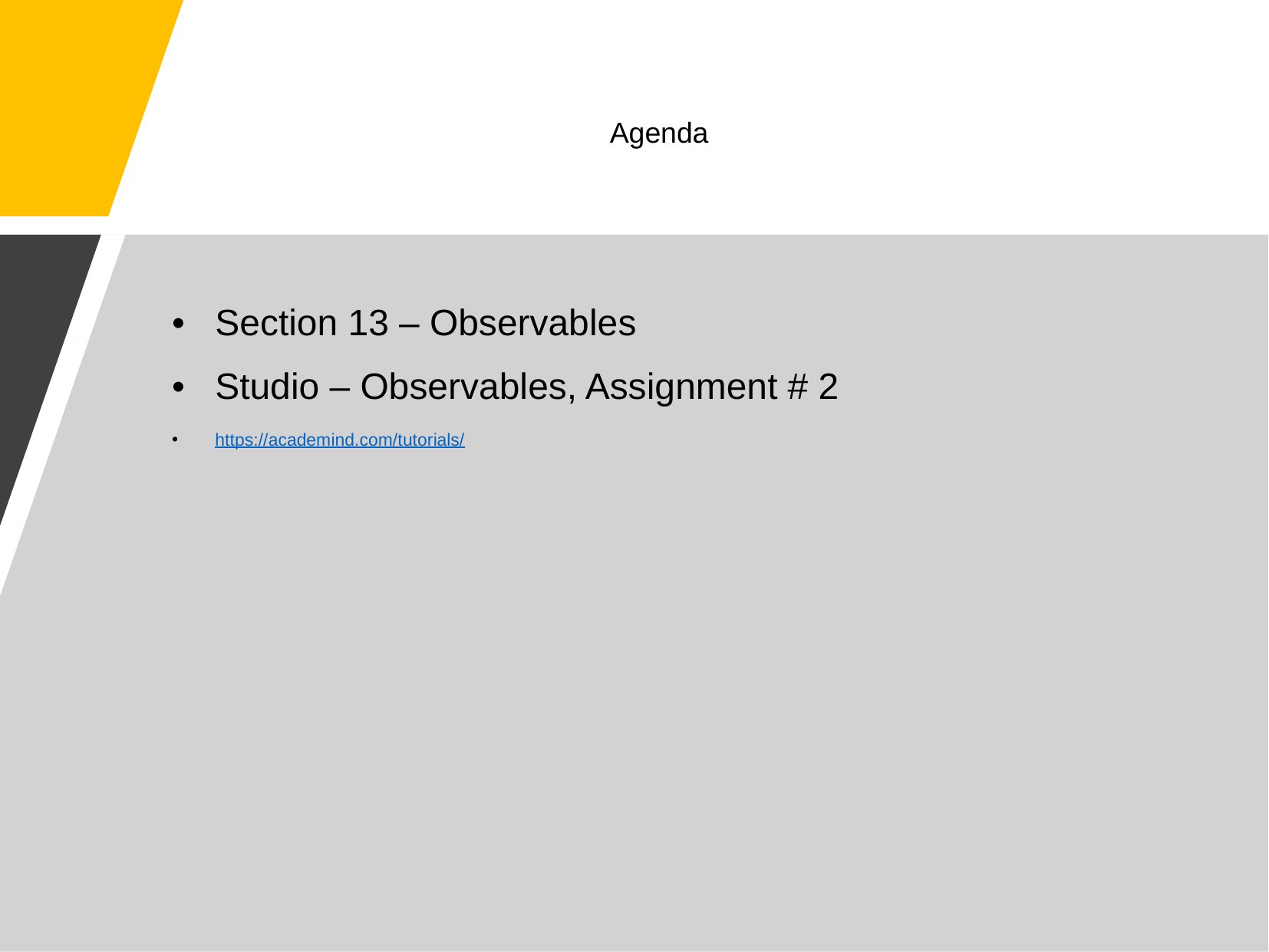

# Agenda

Section 13 – Observables
Studio – Observables, Assignment # 2
https://academind.com/tutorials/